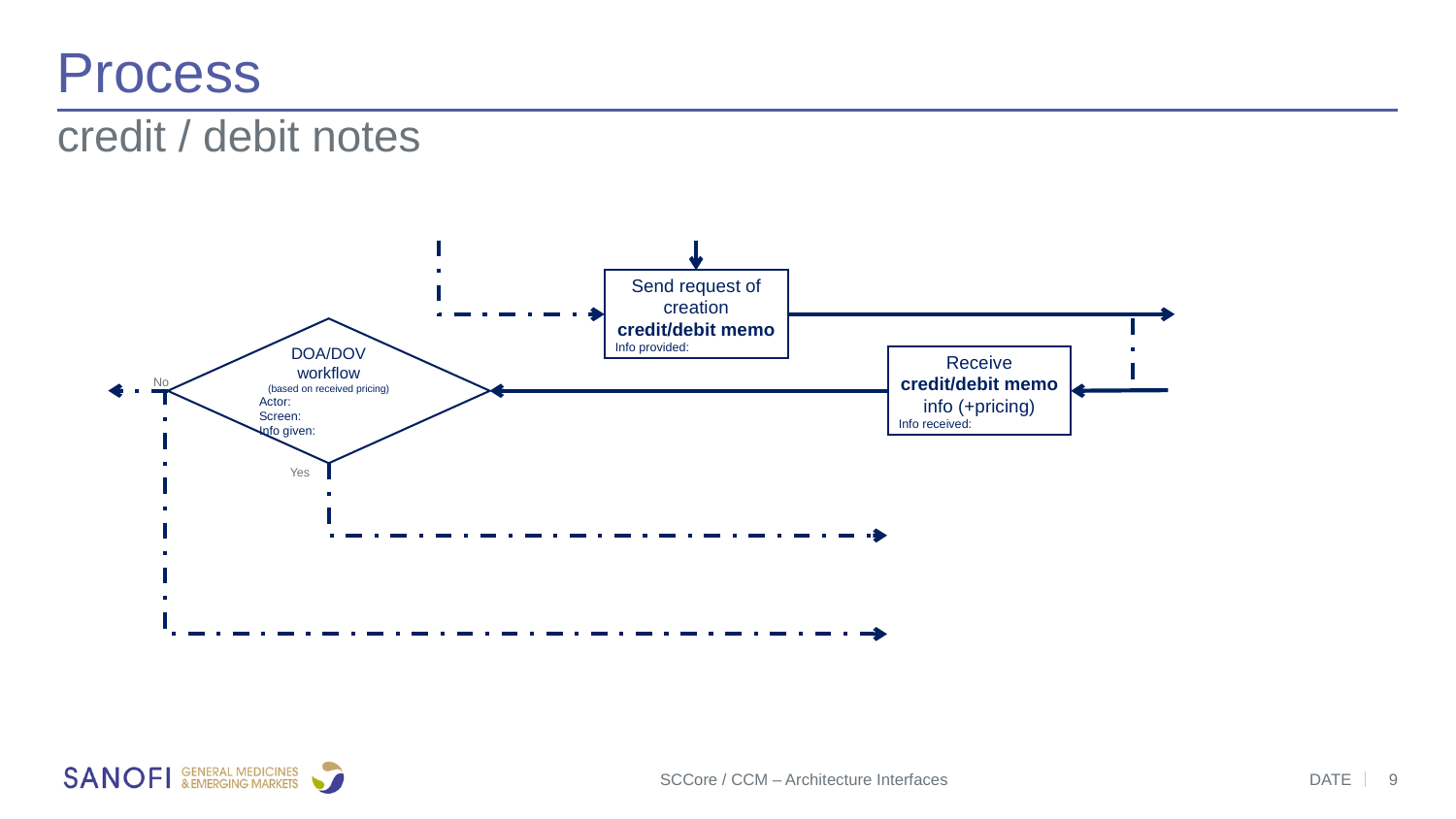

# Process
credit / debit notes
Send request of creation credit/debit memo
Info provided:
DOA/DOV workflow
(based on received pricing)
Actor:
Screen:
Info given:
Receive credit/debit memo info (+pricing)
Info received:
No
Yes
SCCore / CCM – Architecture Interfaces
DATE
9